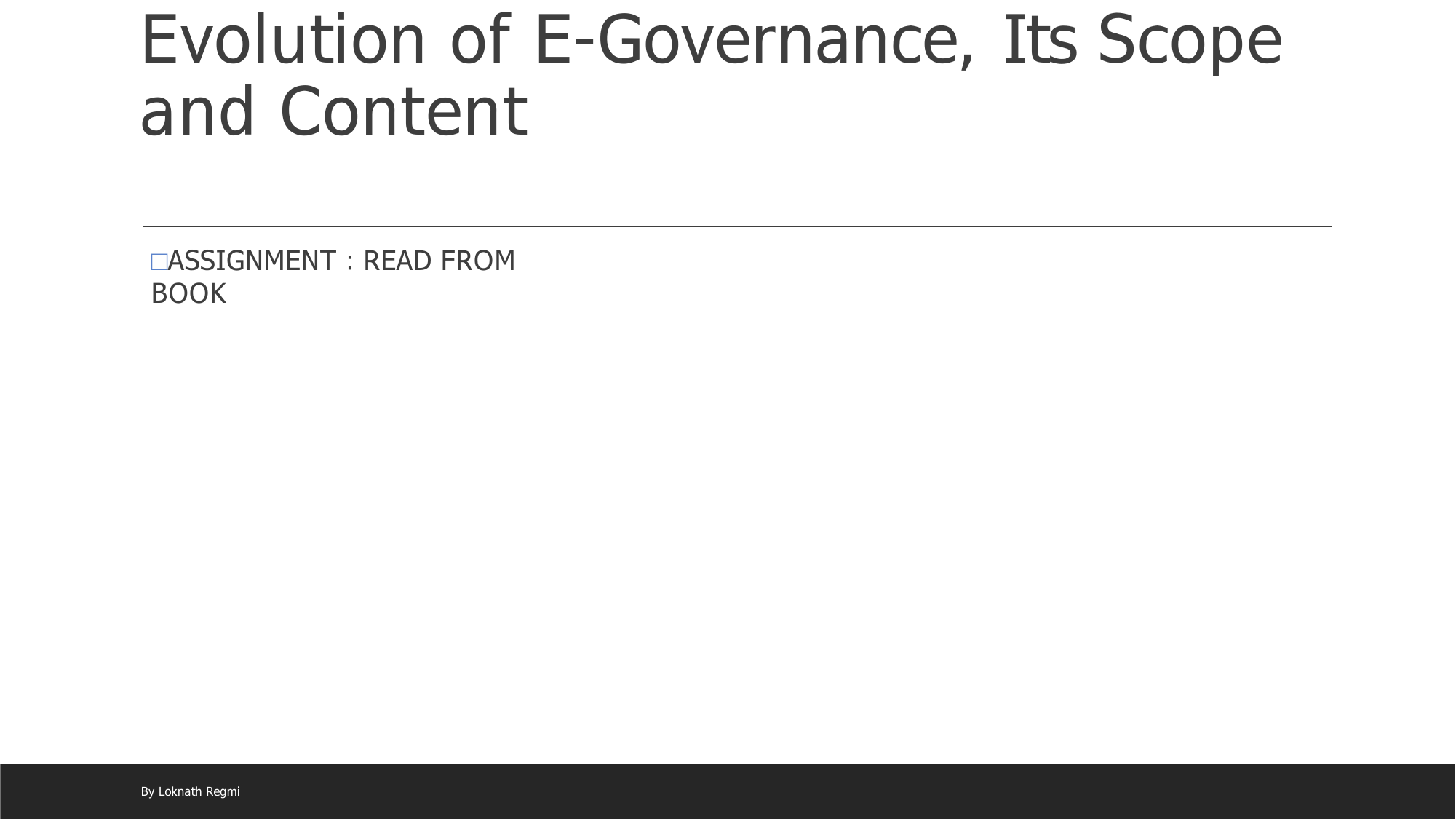

# Evolution of E-Governance, Its Scope  and Content
□ASSIGNMENT : READ FROM BOOK
By Loknath Regmi